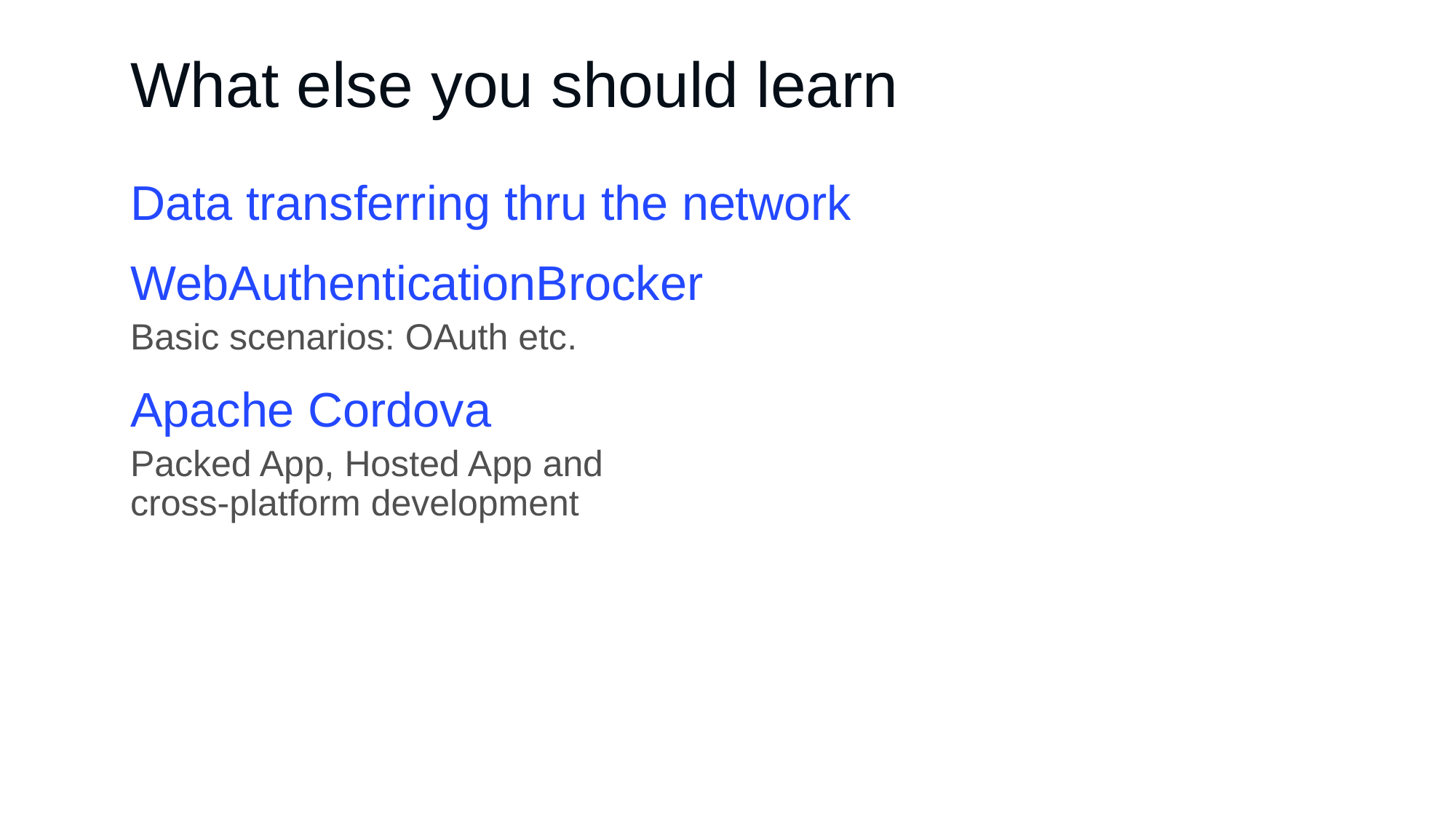

# What else you should learn
Data transferring thru the network
WebAuthenticationBrocker
Basic scenarios: OAuth etc.
Apache Cordova
Packed App, Hosted App and
cross-platform development